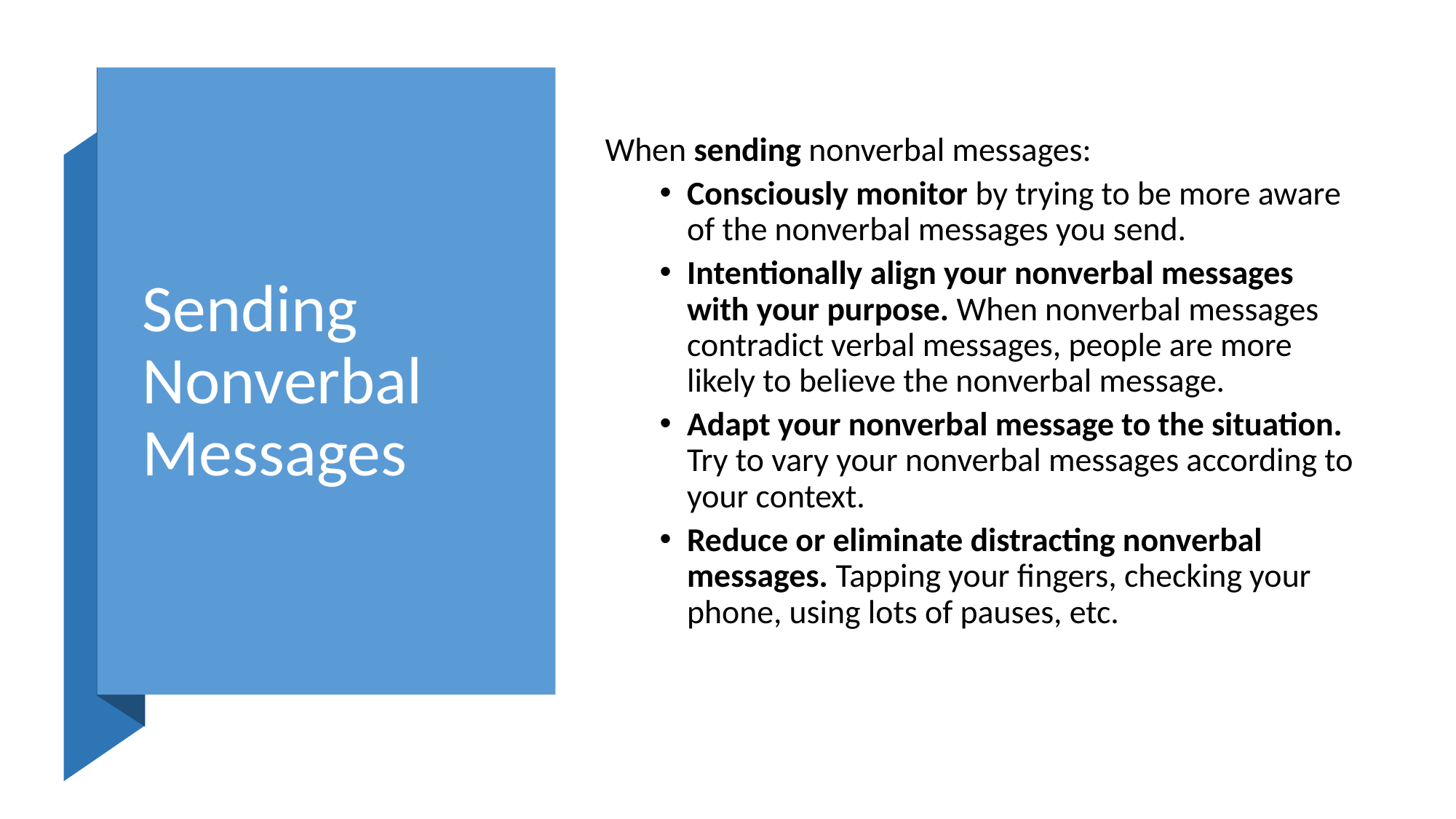

# Sending Nonverbal Messages
When sending nonverbal messages:
Consciously monitor by trying to be more aware of the nonverbal messages you send.
Intentionally align your nonverbal messages with your purpose. When nonverbal messages contradict verbal messages, people are more likely to believe the nonverbal message.
Adapt your nonverbal message to the situation. Try to vary your nonverbal messages according to your context.
Reduce or eliminate distracting nonverbal messages. Tapping your fingers, checking your phone, using lots of pauses, etc.